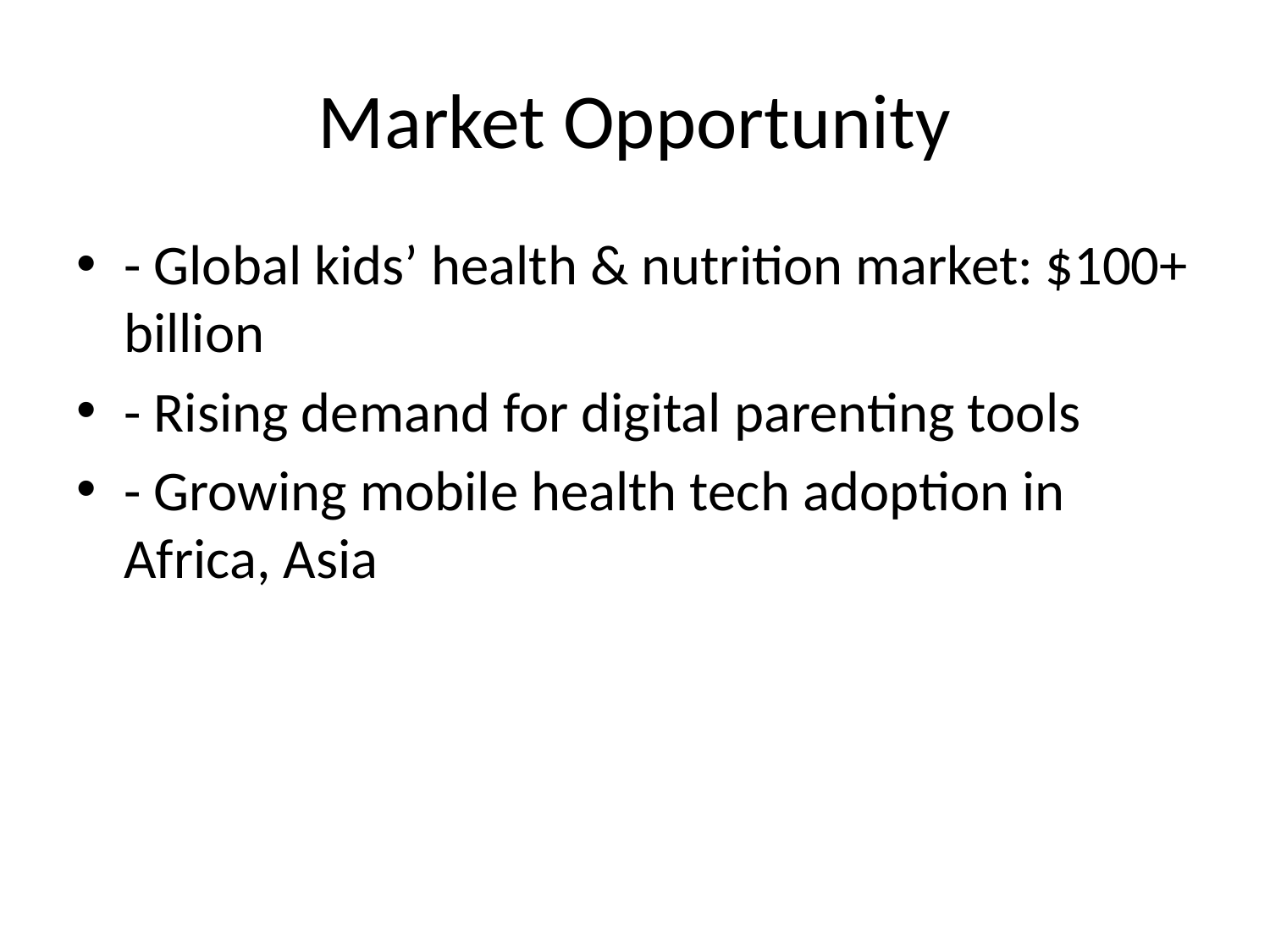

# Market Opportunity
- Global kids’ health & nutrition market: $100+ billion
- Rising demand for digital parenting tools
- Growing mobile health tech adoption in Africa, Asia